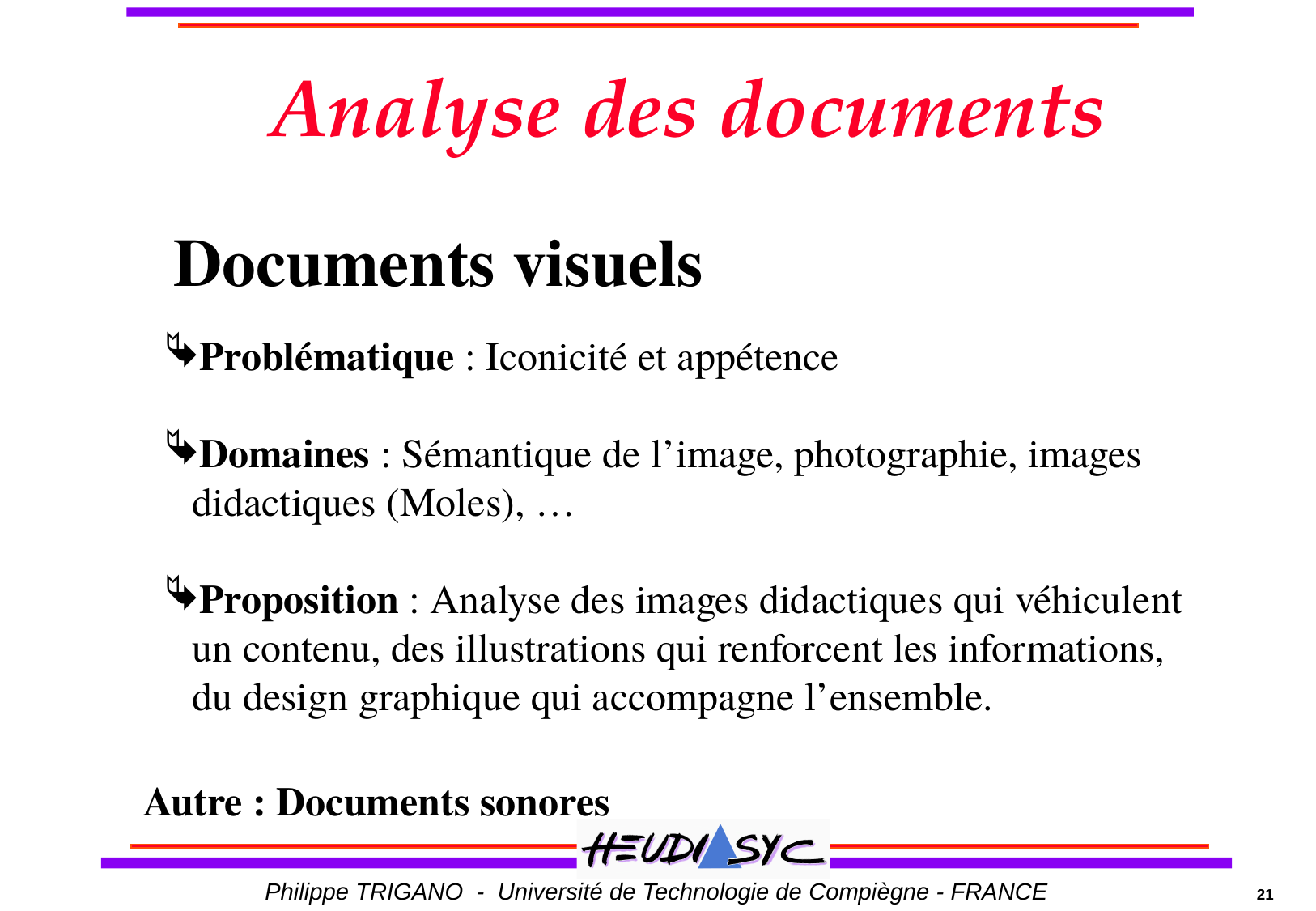

# Analyse des documents
Documents visuels
Problématique : Iconicité et appétence

Domaines : Sémantique de l’image, photographie, images didactiques (Moles), …

Proposition : Analyse des images didactiques qui véhiculent un contenu, des illustrations qui renforcent les informations, du design graphique qui accompagne l’ensemble.
Autre : Documents sonores